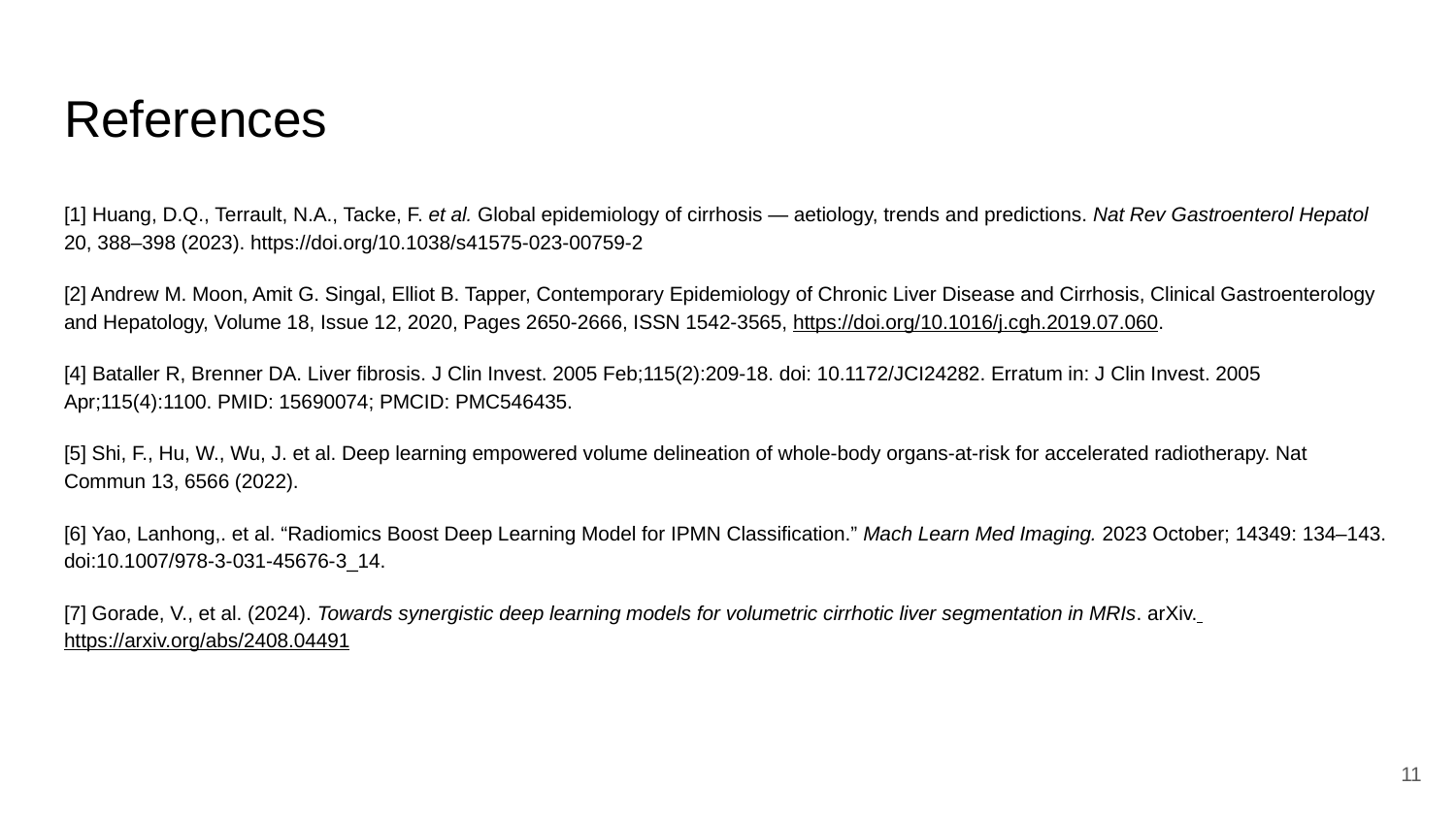

# References
[1] Huang, D.Q., Terrault, N.A., Tacke, F. et al. Global epidemiology of cirrhosis — aetiology, trends and predictions. Nat Rev Gastroenterol Hepatol 20, 388–398 (2023). https://doi.org/10.1038/s41575-023-00759-2
[2] Andrew M. Moon, Amit G. Singal, Elliot B. Tapper, Contemporary Epidemiology of Chronic Liver Disease and Cirrhosis, Clinical Gastroenterology and Hepatology, Volume 18, Issue 12, 2020, Pages 2650-2666, ISSN 1542-3565, https://doi.org/10.1016/j.cgh.2019.07.060.
[4] Bataller R, Brenner DA. Liver fibrosis. J Clin Invest. 2005 Feb;115(2):209-18. doi: 10.1172/JCI24282. Erratum in: J Clin Invest. 2005 Apr;115(4):1100. PMID: 15690074; PMCID: PMC546435.
[5] Shi, F., Hu, W., Wu, J. et al. Deep learning empowered volume delineation of whole-body organs-at-risk for accelerated radiotherapy. Nat Commun 13, 6566 (2022).
[6] Yao, Lanhong,. et al. “Radiomics Boost Deep Learning Model for IPMN Classification.” Mach Learn Med Imaging. 2023 October; 14349: 134–143. doi:10.1007/978-3-031-45676-3_14.
[7] Gorade, V., et al. (2024). Towards synergistic deep learning models for volumetric cirrhotic liver segmentation in MRIs. arXiv. https://arxiv.org/abs/2408.04491

11